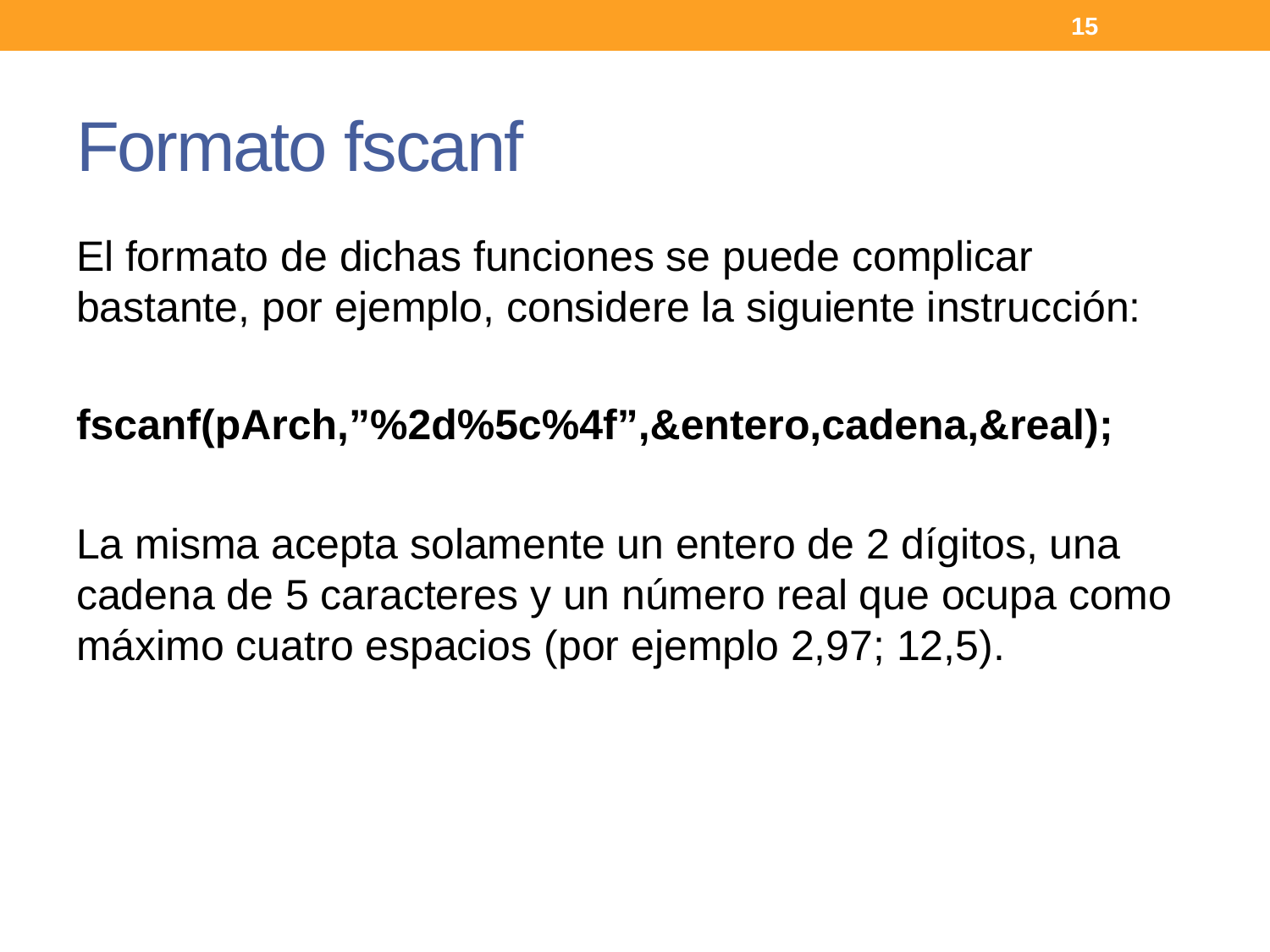

15
# Formato fscanf
El formato de dichas funciones se puede complicar bastante, por ejemplo, considere la siguiente instrucción:

fscanf(pArch,”%2d%5c%4f”,&entero,cadena,&real);

La misma acepta solamente un entero de 2 dígitos, una cadena de 5 caracteres y un número real que ocupa como máximo cuatro espacios (por ejemplo 2,97; 12,5).